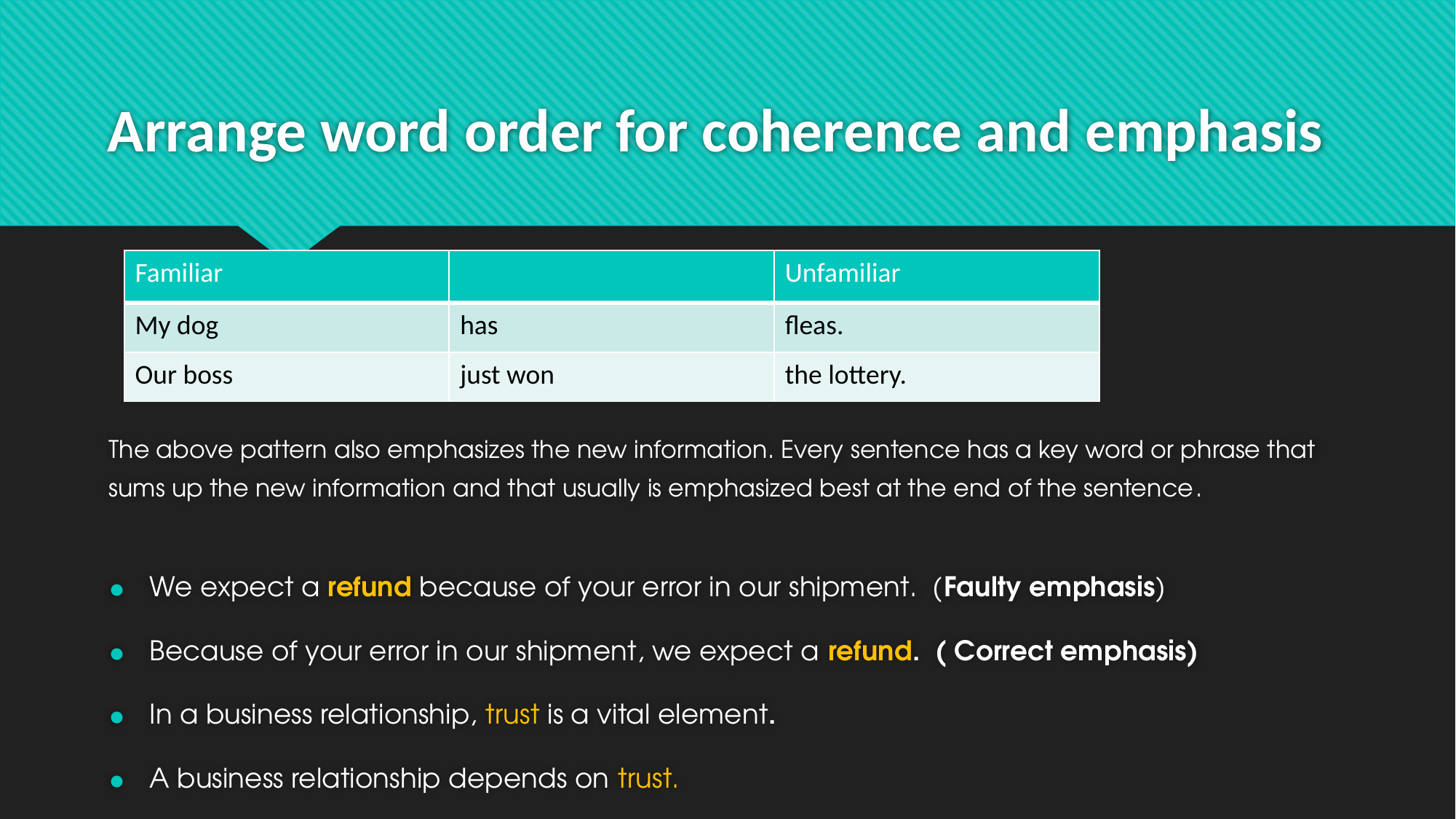

# Arrange word order for coherence and emphasis
| Familiar |  | Unfamiliar |
| --- | --- | --- |
| My dog | has | fleas. |
| Our boss | just won | the lottery. |

The above pattern also emphasizes the new information. Every sentence has a key word or phrase that sums up the new information and that usually is emphasized best at the end of the sentence.

We expect a refund because of your error in our shipment.  (Faulty emphasis)
Because of your error in our shipment, we expect a refund.  ( Correct emphasis)
In a business relationship, trust is a vital element.
A business relationship depends on trust.